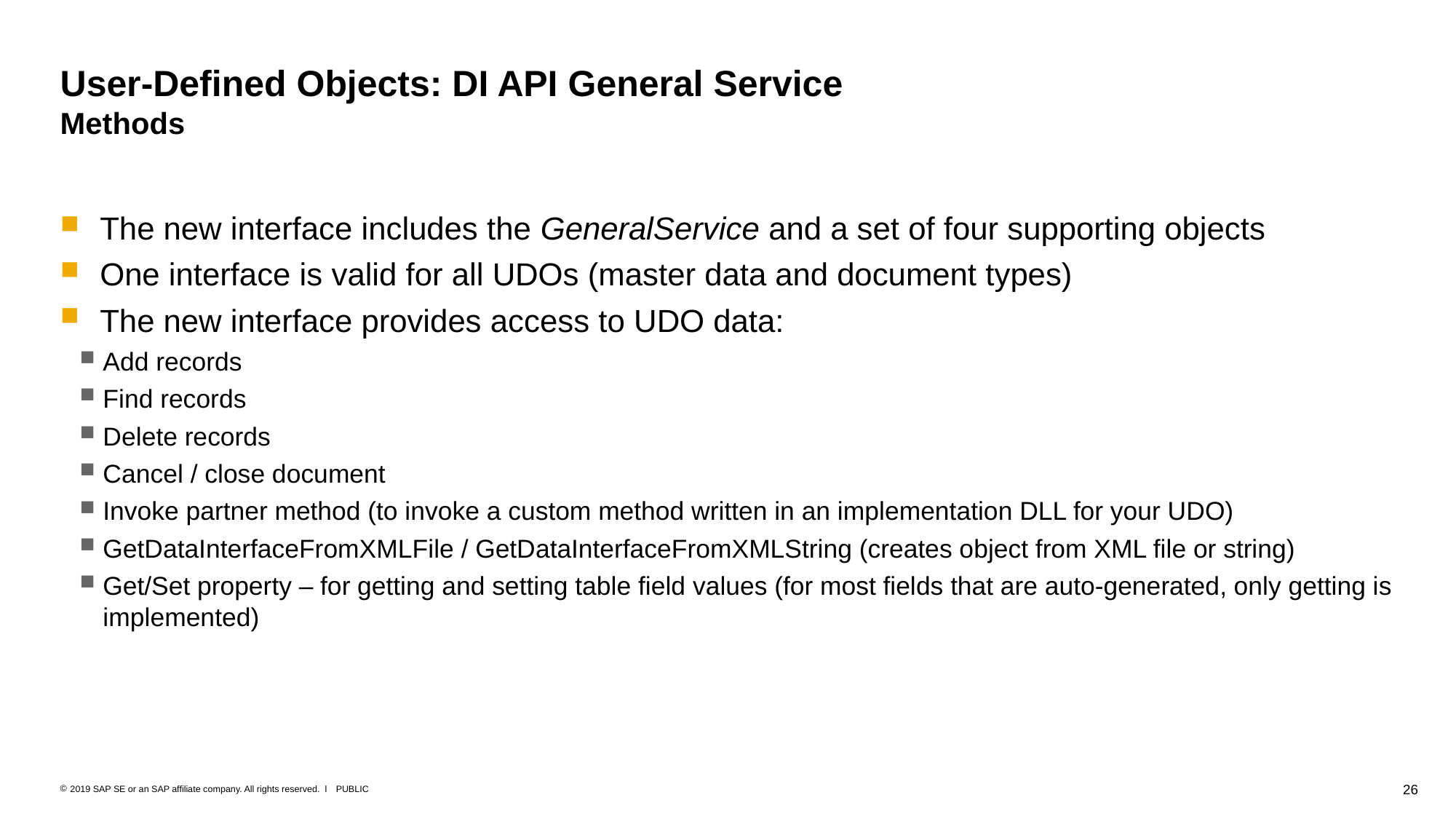

# User-Defined Objects: DI API General Service Methods
  The new interface includes the GeneralService and a set of four supporting objects
  One interface is valid for all UDOs (master data and document types)
  The new interface provides access to UDO data:
Add records
Find records
Delete records
Cancel / close document
Invoke partner method (to invoke a custom method written in an implementation DLL for your UDO)
GetDataInterfaceFromXMLFile / GetDataInterfaceFromXMLString (creates object from XML file or string)
Get/Set property – for getting and setting table field values (for most fields that are auto-generated, only getting is implemented)